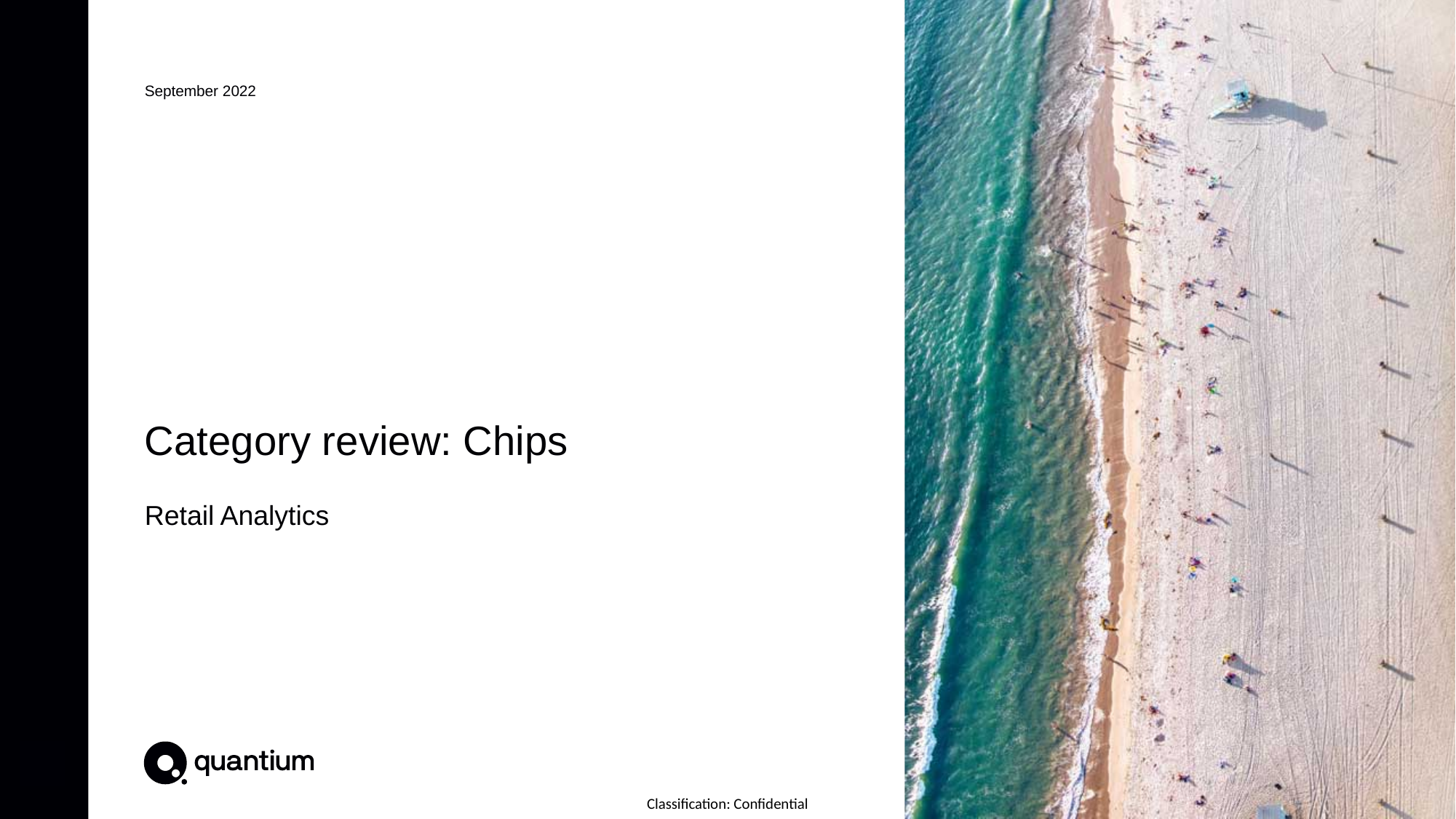

September 2022
# Category review: Chips
Retail Analytics